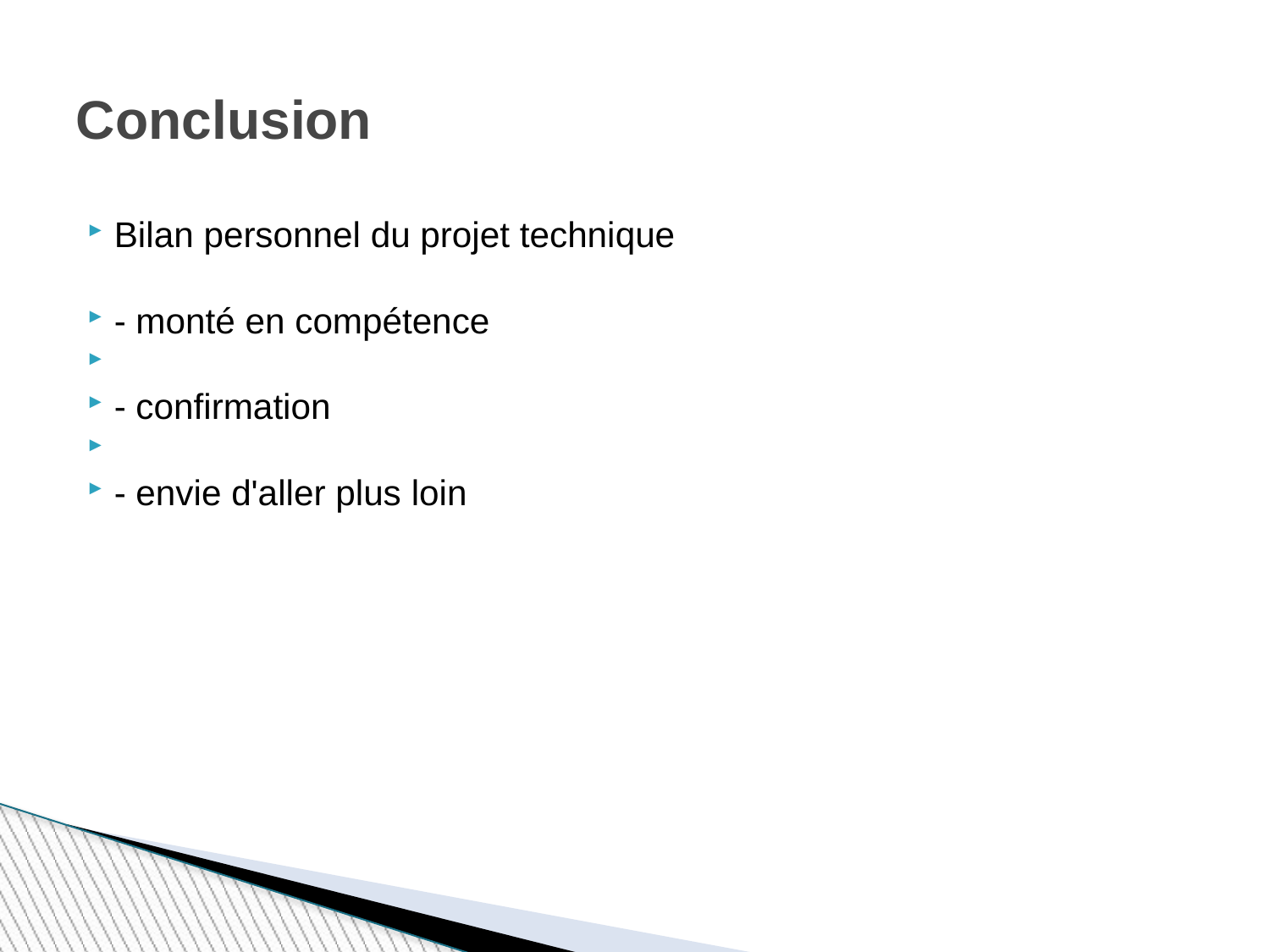

Conclusion
Bilan personnel du projet technique

- monté en compétence

- confirmation

- envie d'aller plus loin